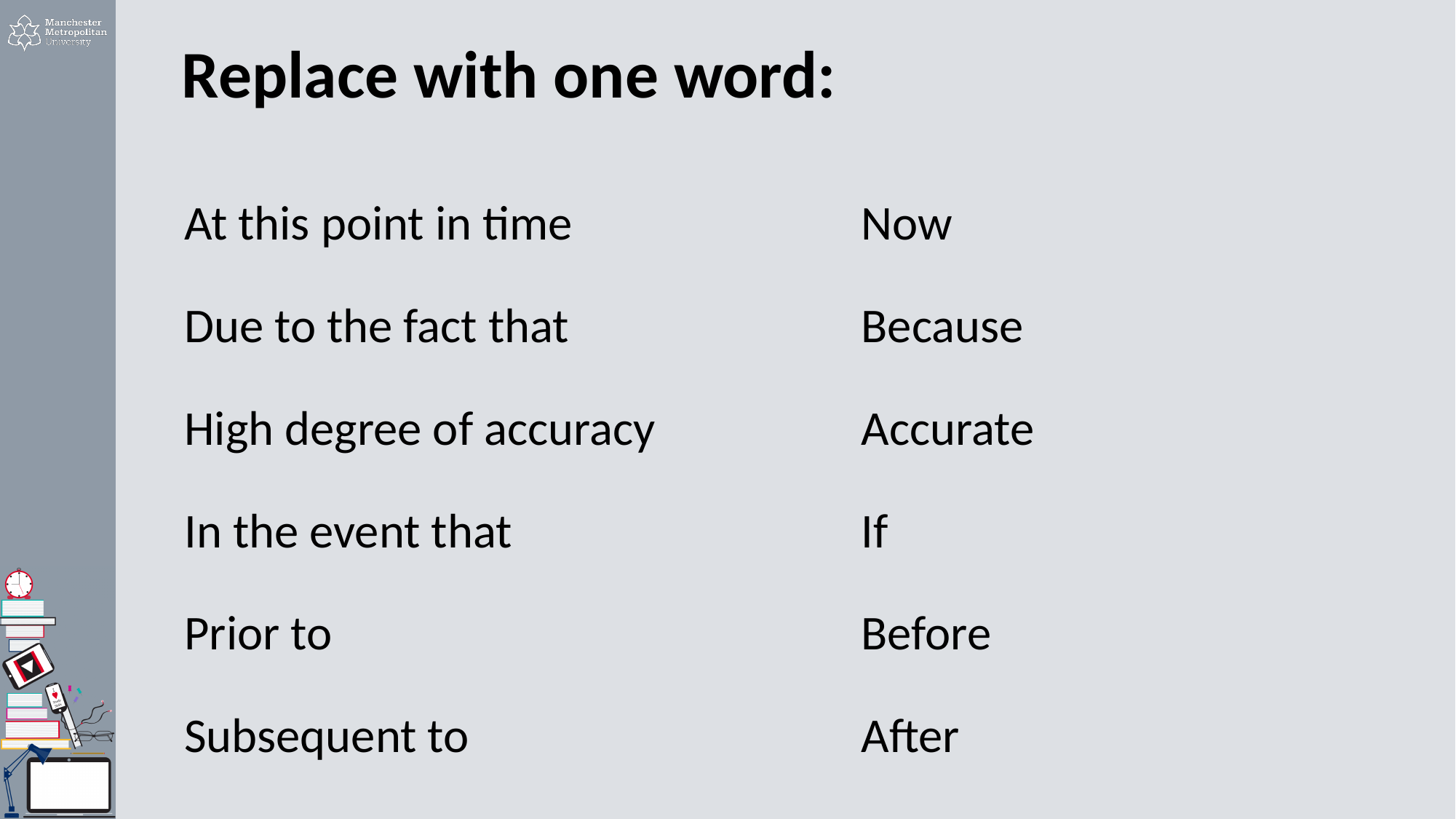

Replace with one word:
At this point in time
Due to the fact that
High degree of accuracy
In the event that
Prior to
Subsequent to
Now
Because
Accurate
If
Before
After